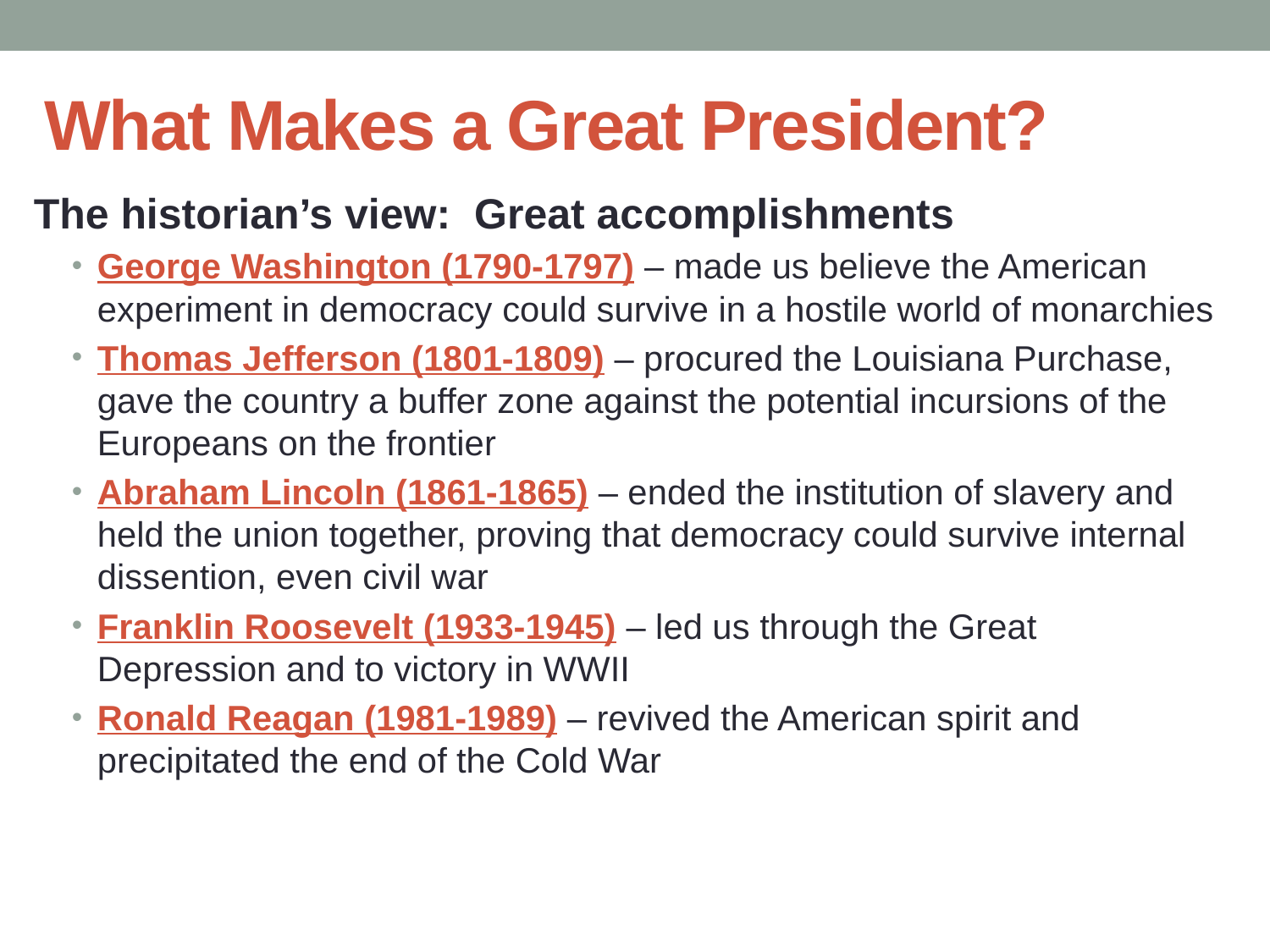

# What Makes a Great President?
The historian’s view:  Great accomplishments
George Washington (1790-1797) – made us believe the American experiment in democracy could survive in a hostile world of monarchies
Thomas Jefferson (1801-1809) – procured the Louisiana Purchase, gave the country a buffer zone against the potential incursions of the Europeans on the frontier
Abraham Lincoln (1861-1865) – ended the institution of slavery and held the union together, proving that democracy could survive internal dissention, even civil war
Franklin Roosevelt (1933-1945) – led us through the Great Depression and to victory in WWII
Ronald Reagan (1981-1989) – revived the American spirit and precipitated the end of the Cold War